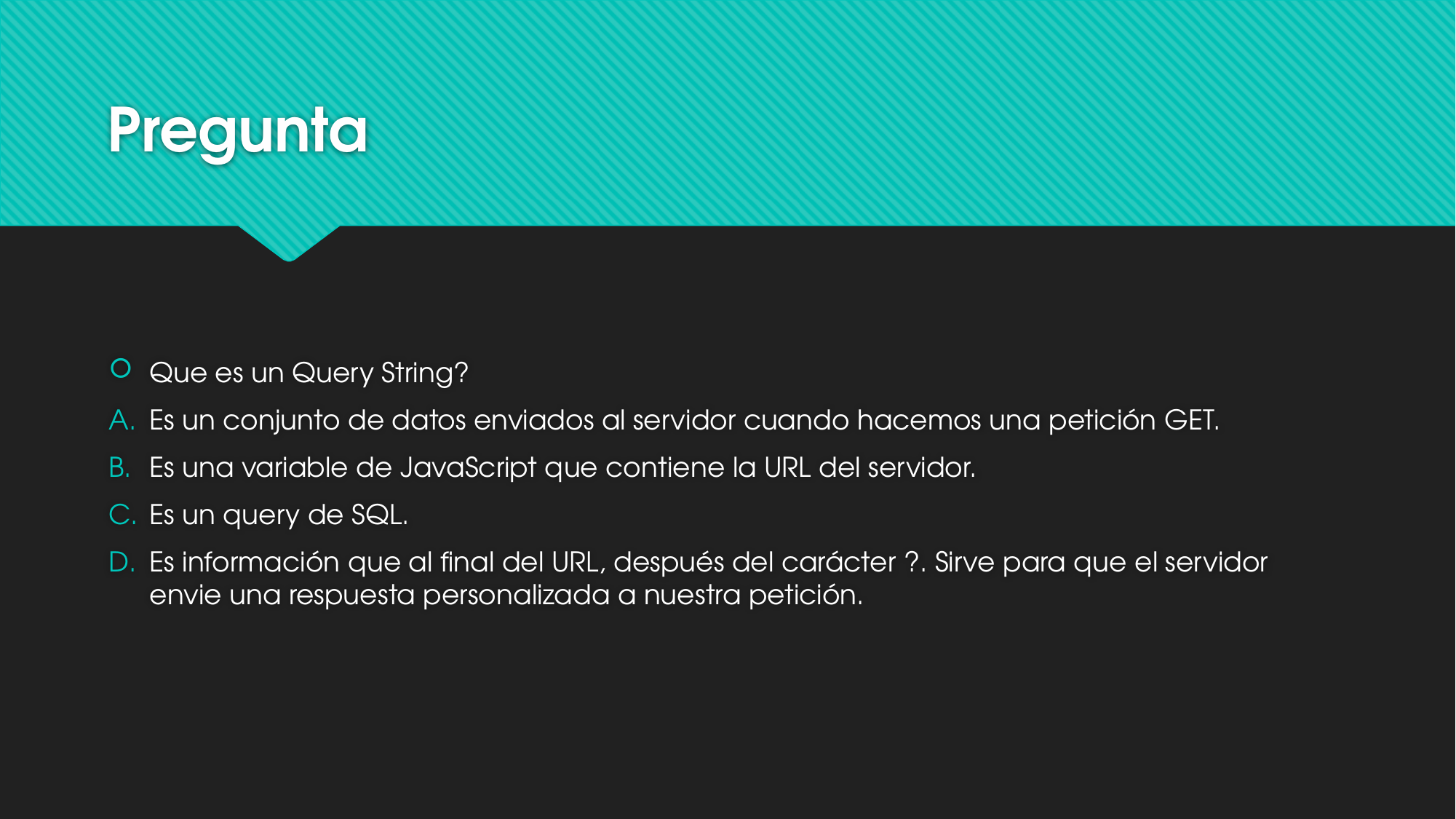

# Pregunta
Que es un Query String?
Es un conjunto de datos enviados al servidor cuando hacemos una petición GET.
Es una variable de JavaScript que contiene la URL del servidor.
Es un query de SQL.
Es información que al final del URL, después del carácter ?. Sirve para que el servidor envie una respuesta personalizada a nuestra petición.